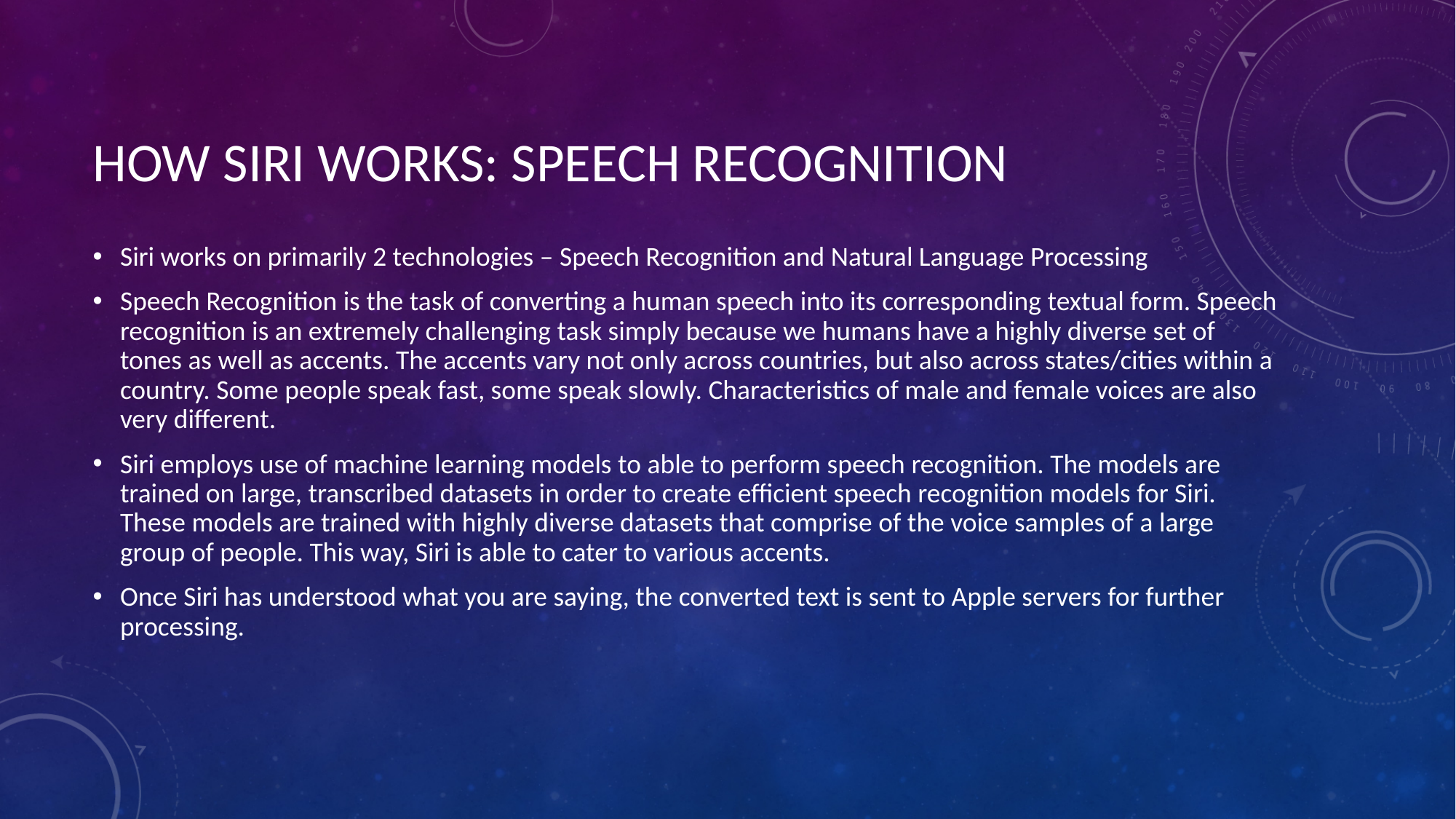

# How Siri works: Speech Recognition
Siri works on primarily 2 technologies – Speech Recognition and Natural Language Processing
Speech Recognition is the task of converting a human speech into its corresponding textual form. Speech recognition is an extremely challenging task simply because we humans have a highly diverse set of tones as well as accents. The accents vary not only across countries, but also across states/cities within a country. Some people speak fast, some speak slowly. Characteristics of male and female voices are also very different.
Siri employs use of machine learning models to able to perform speech recognition. The models are trained on large, transcribed datasets in order to create efficient speech recognition models for Siri. These models are trained with highly diverse datasets that comprise of the voice samples of a large group of people. This way, Siri is able to cater to various accents.
Once Siri has understood what you are saying, the converted text is sent to Apple servers for further processing.